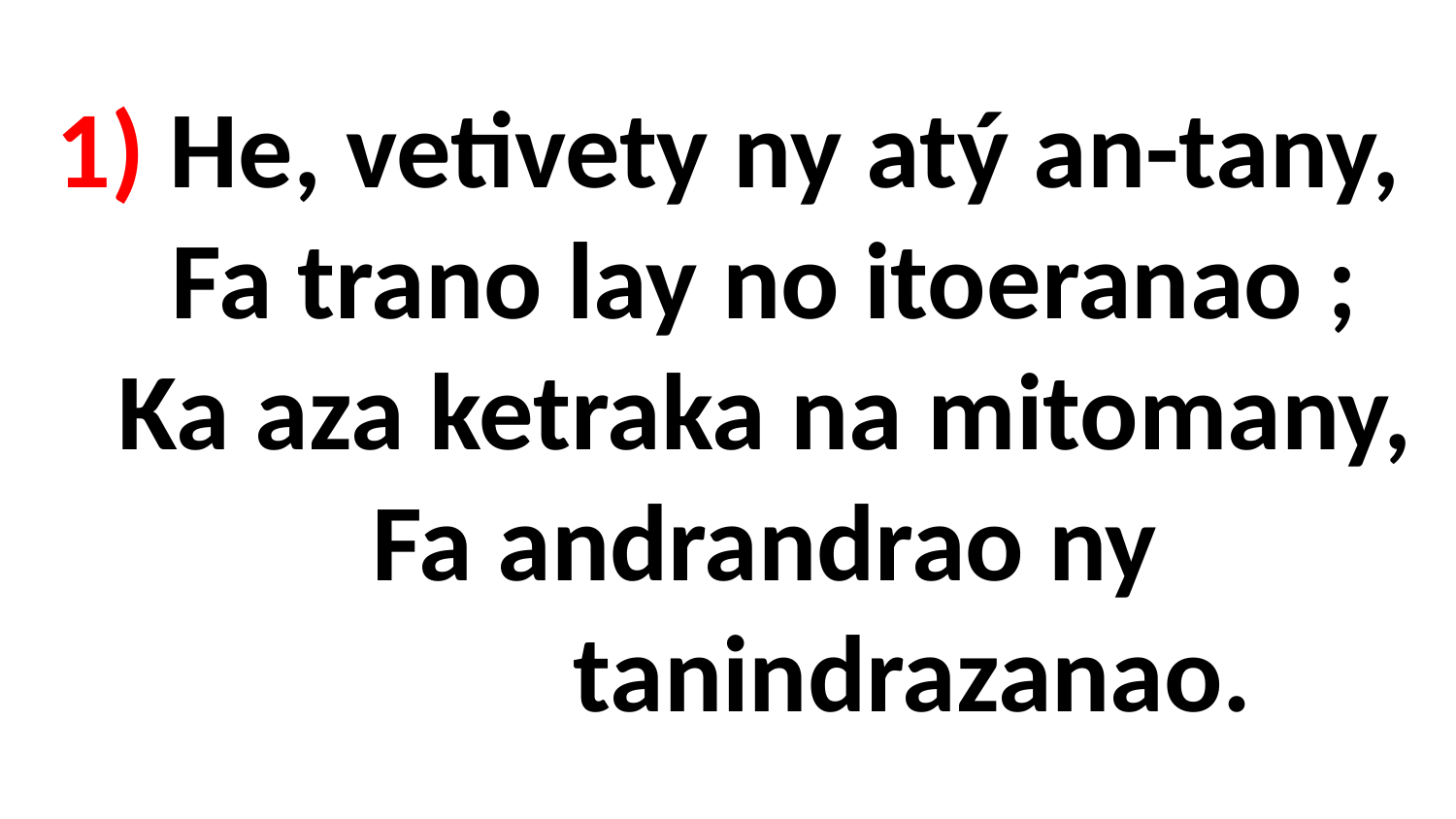

# 1) He, vetivety ny atý an-tany, Fa trano lay no itoeranao ; Ka aza ketraka na mitomany, Fa andrandrao ny tanindrazanao.